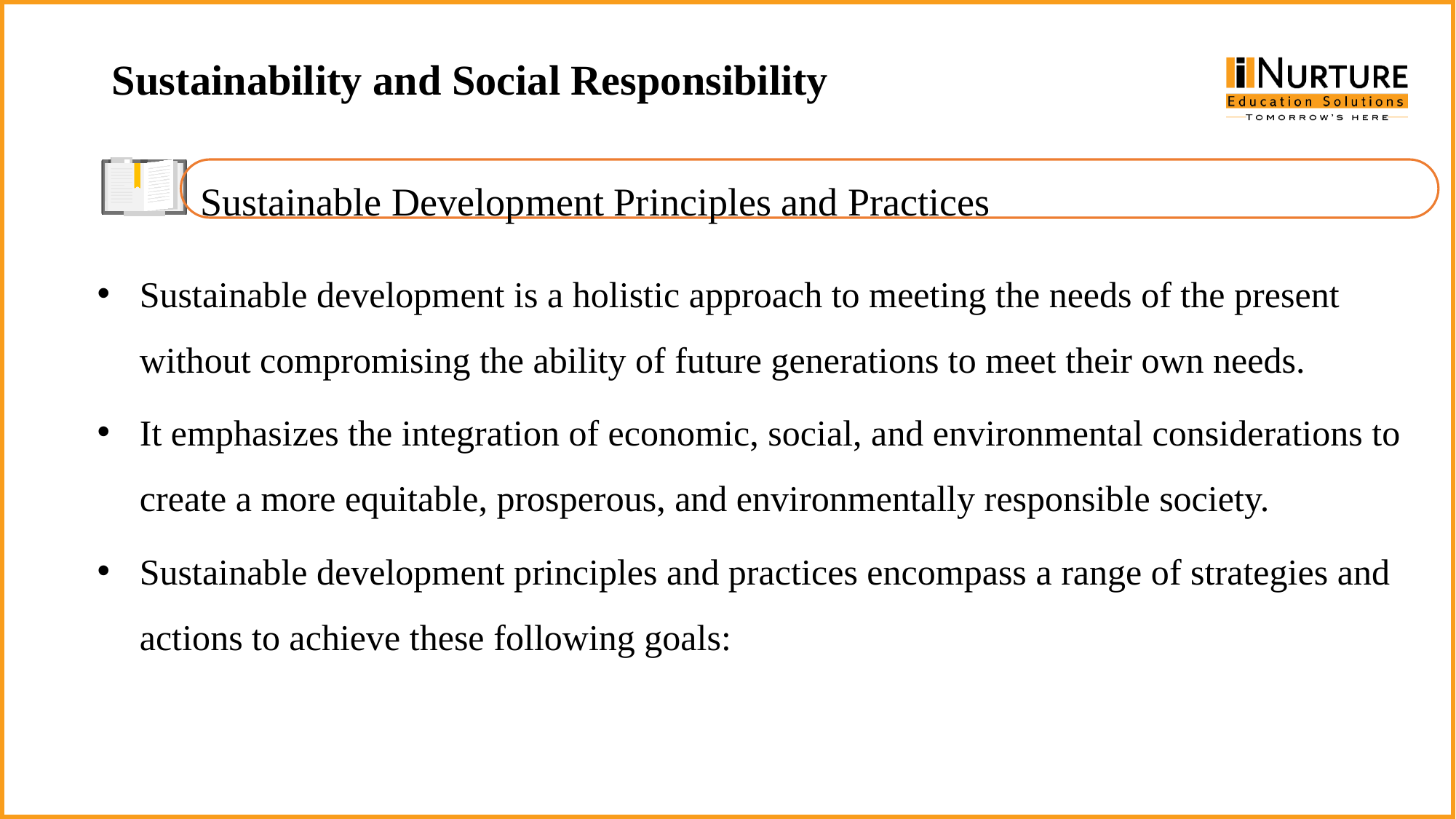

Sustainability and Social Responsibility
Sustainable Development Principles and Practices

Sustainable development is a holistic approach to meeting the needs of the present without compromising the ability of future generations to meet their own needs.
It emphasizes the integration of economic, social, and environmental considerations to create a more equitable, prosperous, and environmentally responsible society.
Sustainable development principles and practices encompass a range of strategies and actions to achieve these following goals: